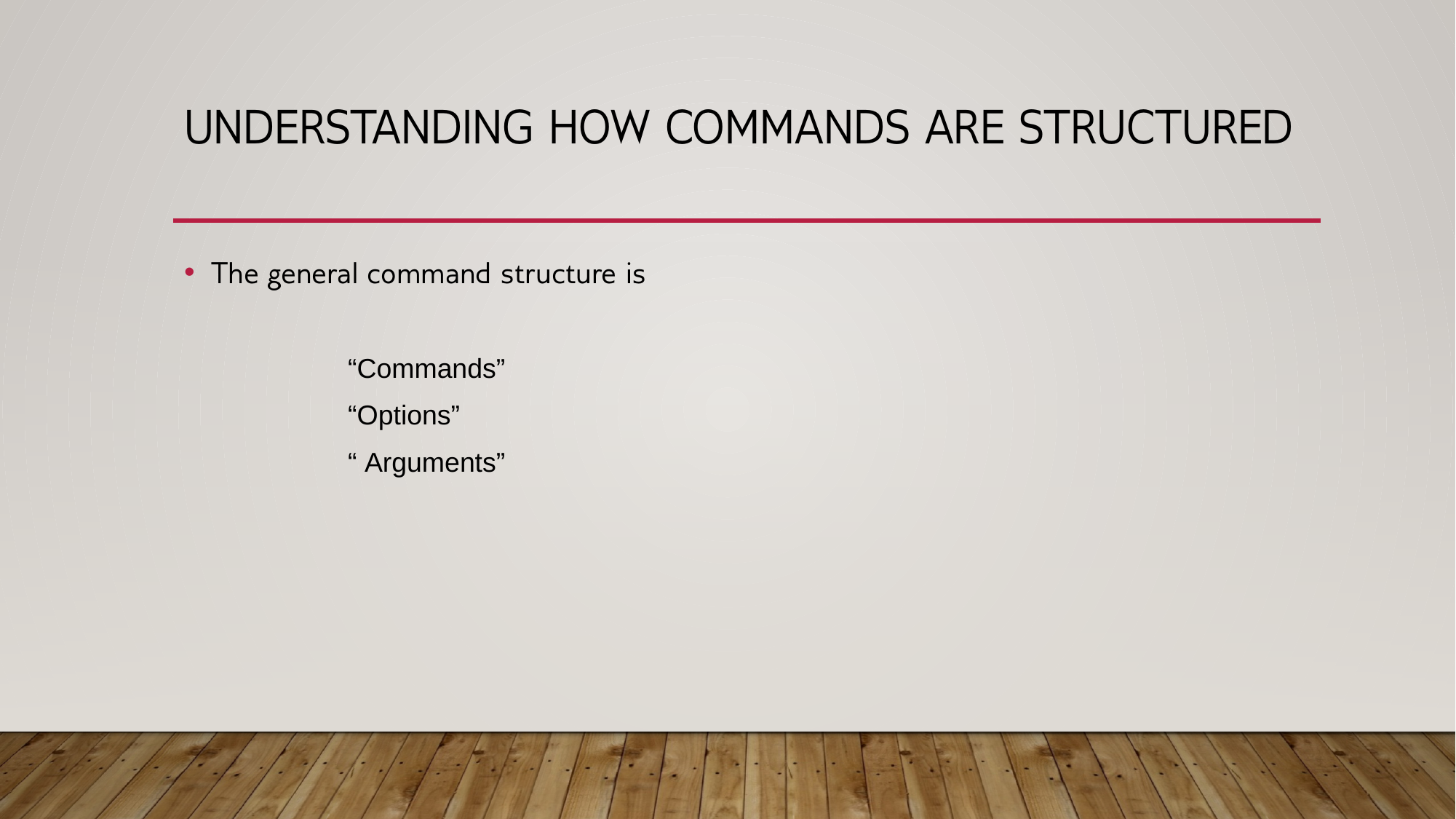

# understanding HOW COMMANDS ARE STRUCTURED
The general command structure is

“Commands”
“Options”
“ Arguments”